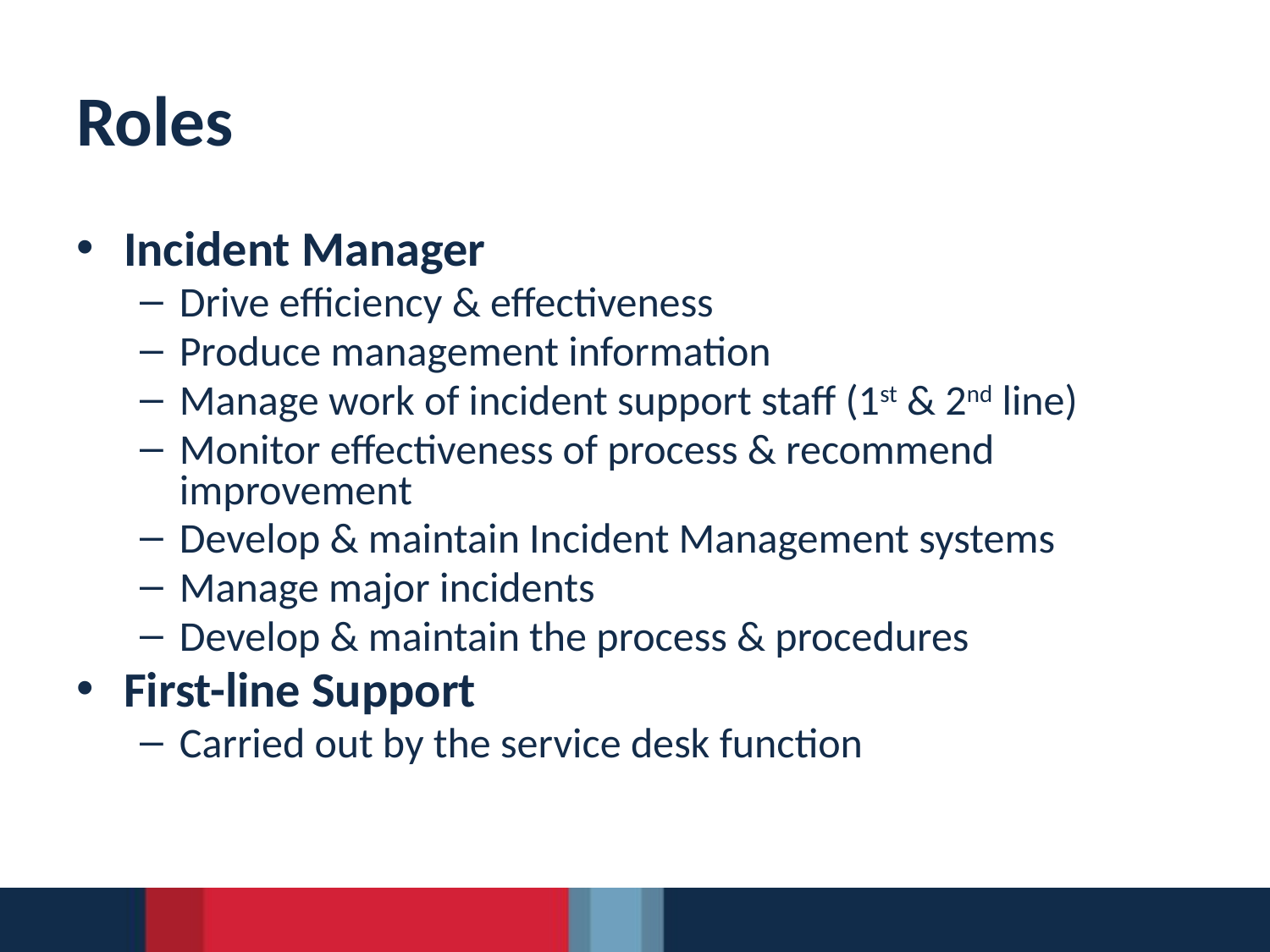

# Roles
Incident Manager
Drive efficiency & effectiveness
Produce management information
Manage work of incident support staff (1st & 2nd line)
Monitor effectiveness of process & recommend improvement
Develop & maintain Incident Management systems
Manage major incidents
Develop & maintain the process & procedures
First-line Support
Carried out by the service desk function